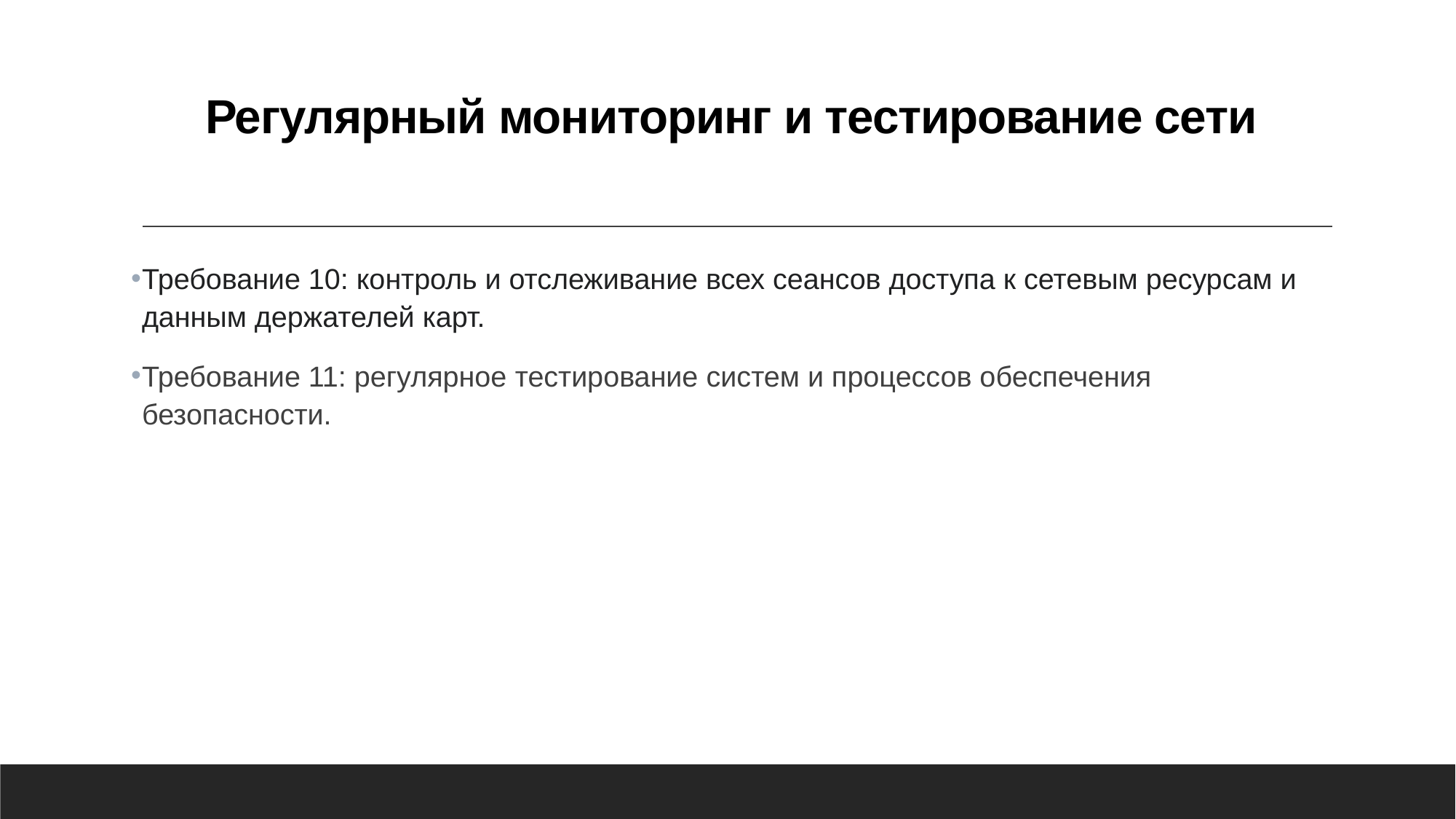

# Регулярный мониторинг и тестирование сети
Требование 10: контроль и отслеживание всех сеансов доступа к сетевым ресурсам и данным держателей карт.
Требование 11: регулярное тестирование систем и процессов обеспечения безопасности.